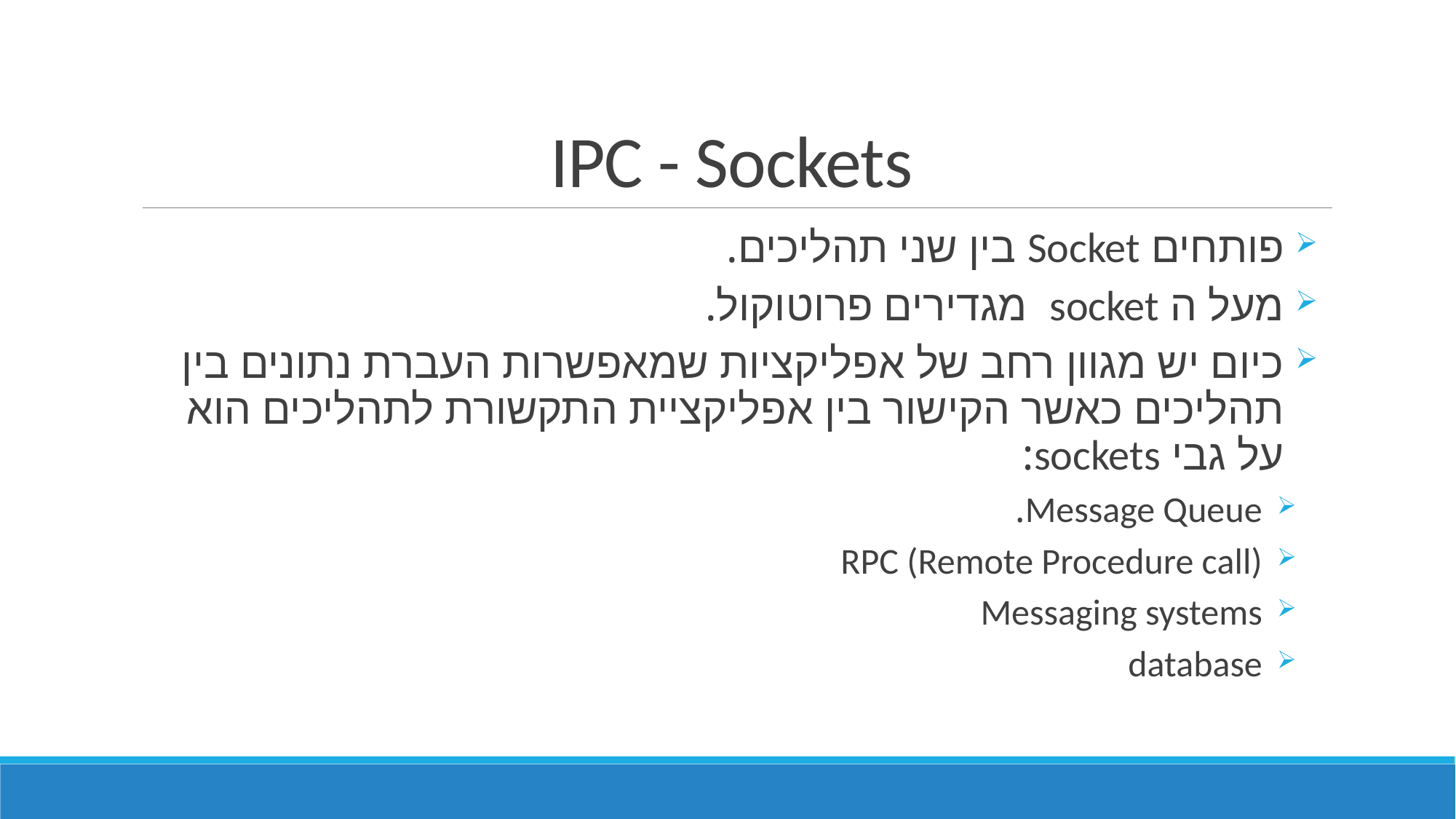

# IPC - Sockets
פותחים Socket בין שני תהליכים.
מעל ה socket  מגדירים פרוטוקול.
כיום יש מגוון רחב של אפליקציות שמאפשרות העברת נתונים בין תהליכים כאשר הקישור בין אפליקציית התקשורת לתהליכים הוא על גבי sockets:
Message Queue.
RPC (Remote Procedure call)
Messaging systems
database